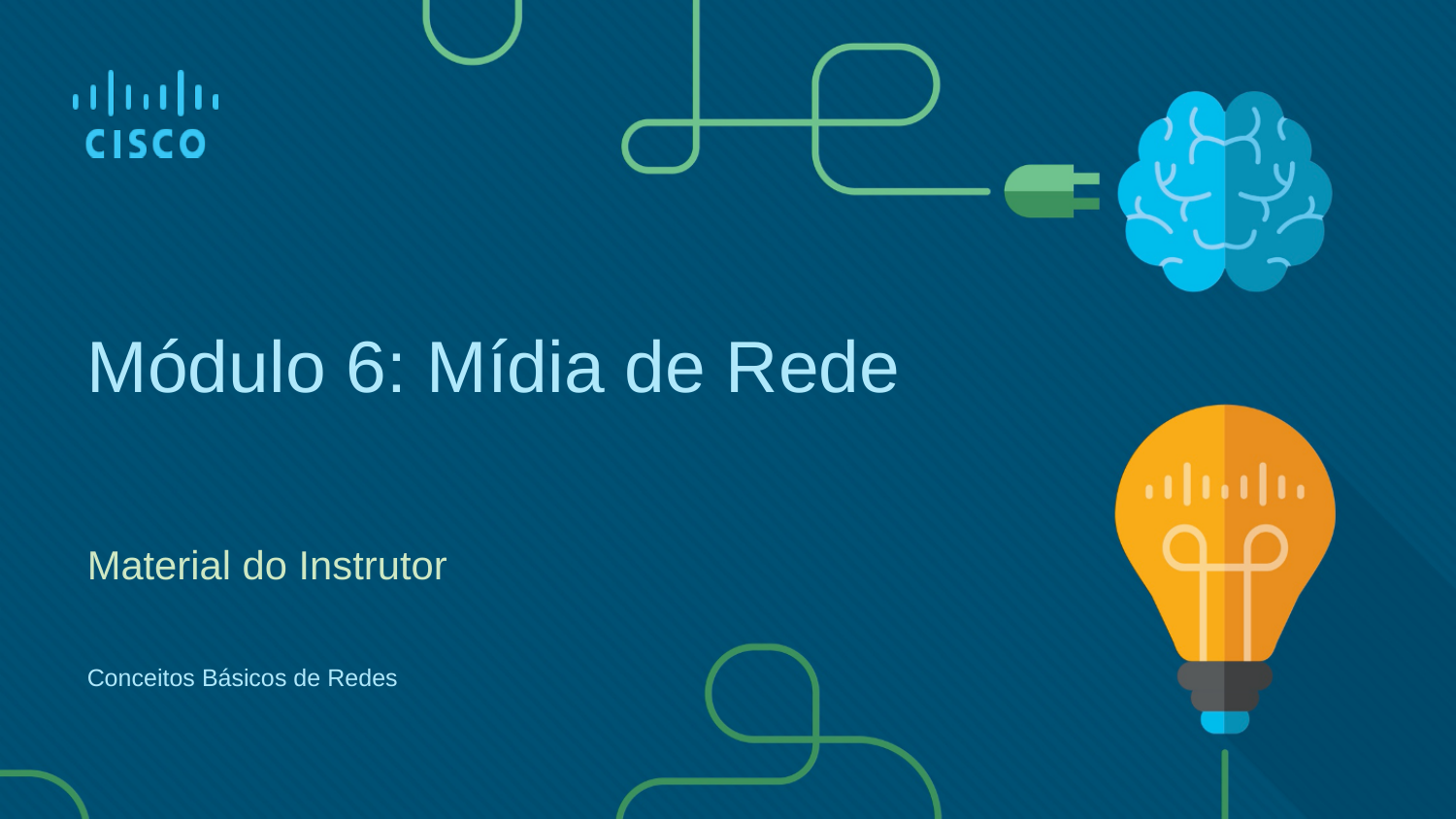

Módulo 6: Mídia de Rede
Material do Instrutor
Conceitos Básicos de Redes